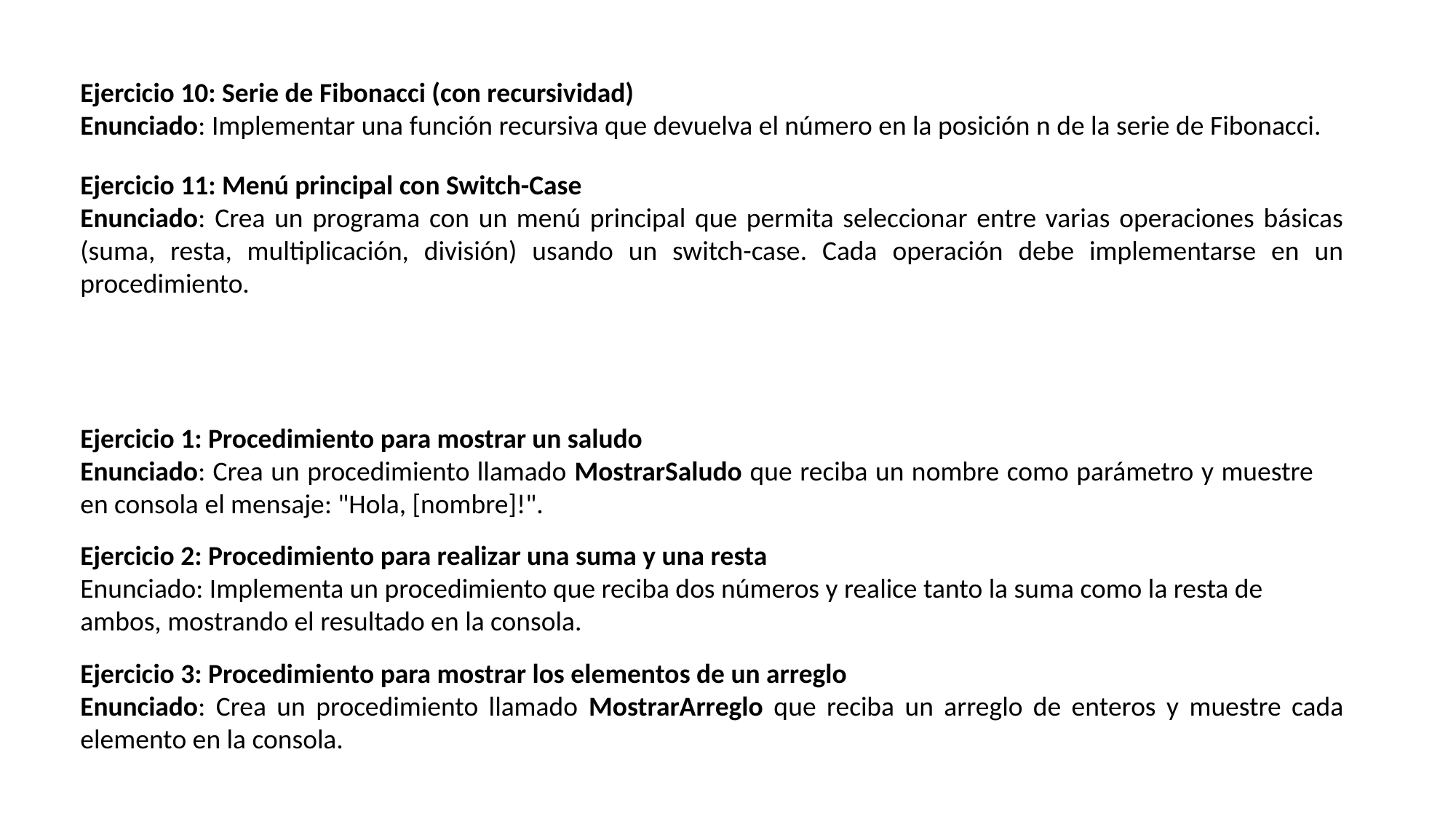

Ejercicio 10: Serie de Fibonacci (con recursividad)
Enunciado: Implementar una función recursiva que devuelva el número en la posición n de la serie de Fibonacci.
Ejercicio 11: Menú principal con Switch-Case
Enunciado: Crea un programa con un menú principal que permita seleccionar entre varias operaciones básicas (suma, resta, multiplicación, división) usando un switch-case. Cada operación debe implementarse en un procedimiento.
Ejercicio 1: Procedimiento para mostrar un saludo
Enunciado: Crea un procedimiento llamado MostrarSaludo que reciba un nombre como parámetro y muestre en consola el mensaje: "Hola, [nombre]!".
Ejercicio 2: Procedimiento para realizar una suma y una resta
Enunciado: Implementa un procedimiento que reciba dos números y realice tanto la suma como la resta de ambos, mostrando el resultado en la consola.
Ejercicio 3: Procedimiento para mostrar los elementos de un arreglo
Enunciado: Crea un procedimiento llamado MostrarArreglo que reciba un arreglo de enteros y muestre cada elemento en la consola.